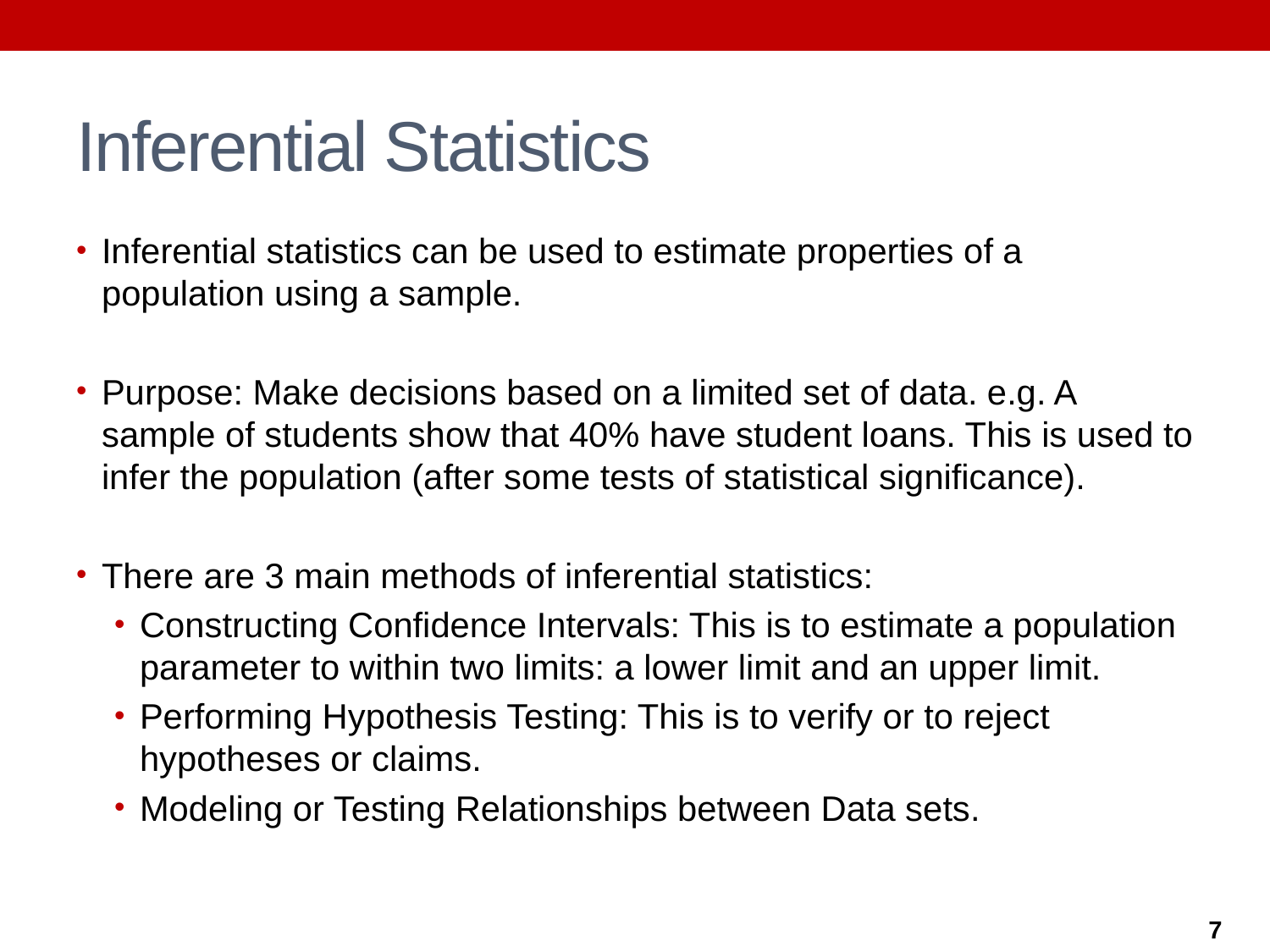

# Inferential Statistics
Inferential statistics can be used to estimate properties of a population using a sample.

Purpose: Make decisions based on a limited set of data. e.g. A  sample of students show that 40% have student loans. This is used to infer the population (after some tests of statistical significance).

There are 3 main methods of inferential statistics:
Constructing Confidence Intervals: This is to estimate a population parameter to within two limits: a lower limit and an upper limit.
Performing Hypothesis Testing: This is to verify or to reject hypotheses or claims.
Modeling or Testing Relationships between Data sets.

7